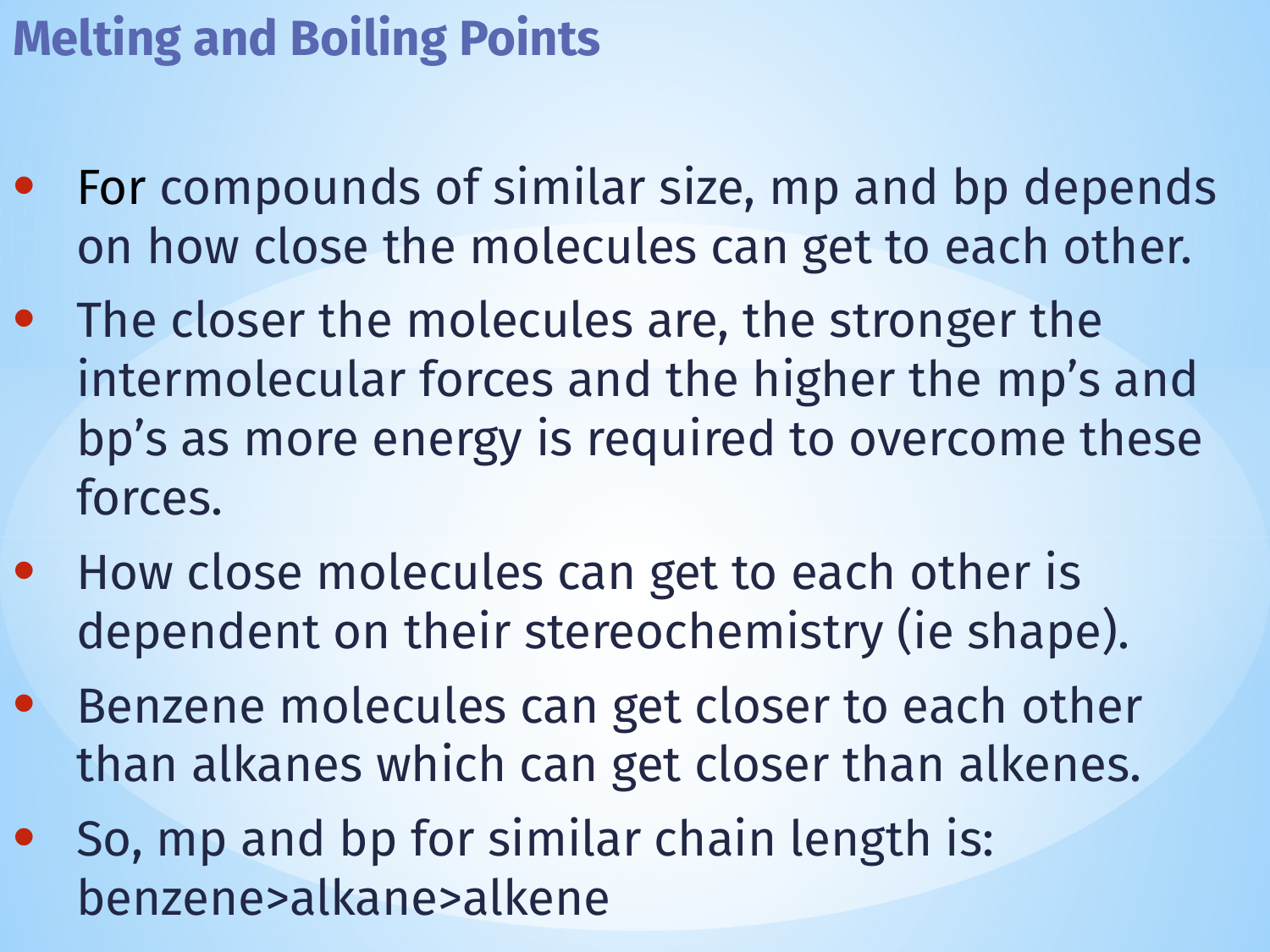

Melting and Boiling Points

For compounds of similar size, mp and bp depends on how close the molecules can get to each other.
The closer the molecules are, the stronger the intermolecular forces and the higher the mp’s and bp’s as more energy is required to overcome these forces.
How close molecules can get to each other is dependent on their stereochemistry (ie shape).
Benzene molecules can get closer to each other than alkanes which can get closer than alkenes.
So, mp and bp for similar chain length is: benzene>alkane>alkene